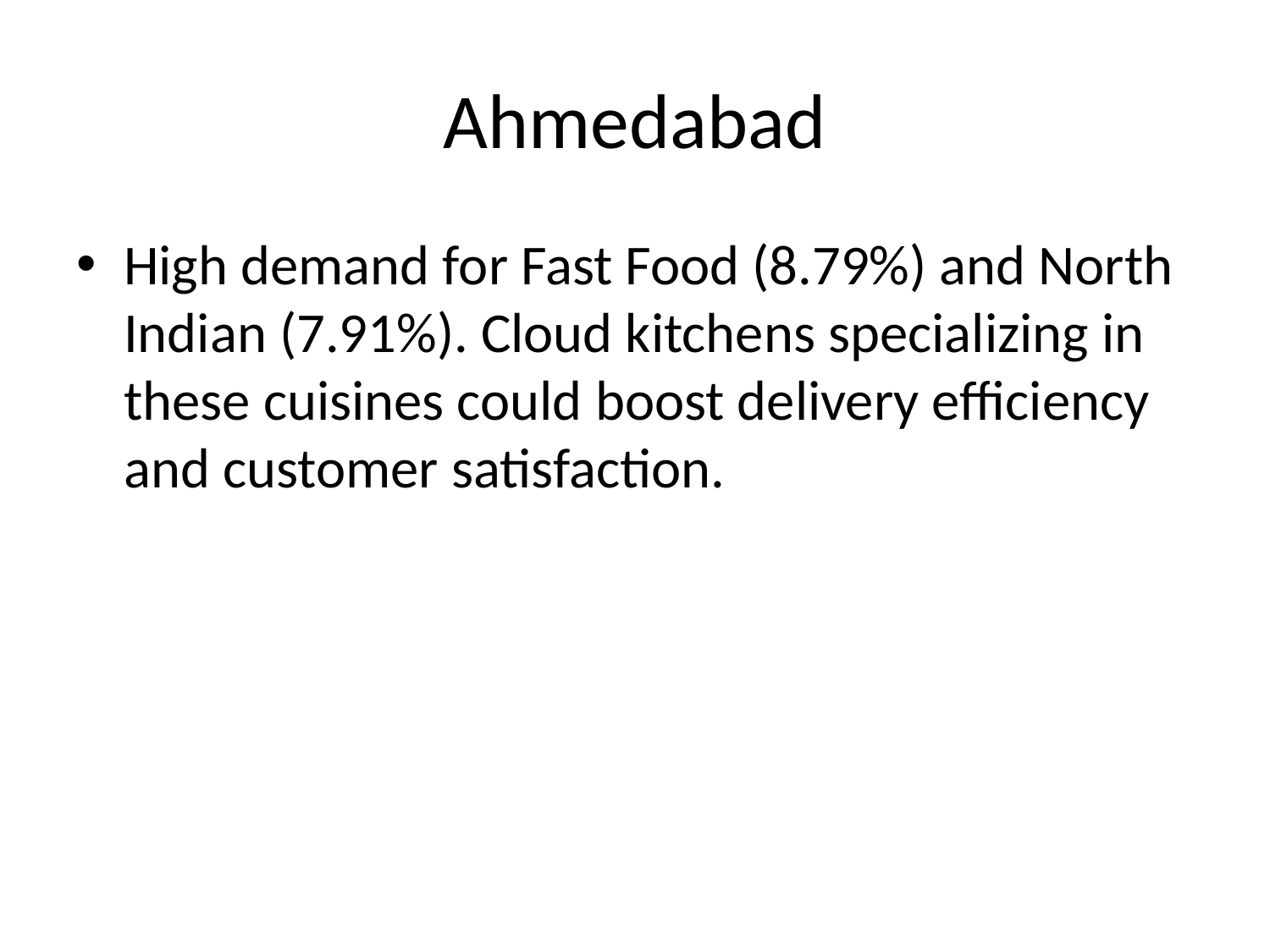

# Ahmedabad
High demand for Fast Food (8.79%) and North Indian (7.91%). Cloud kitchens specializing in these cuisines could boost delivery efficiency and customer satisfaction.